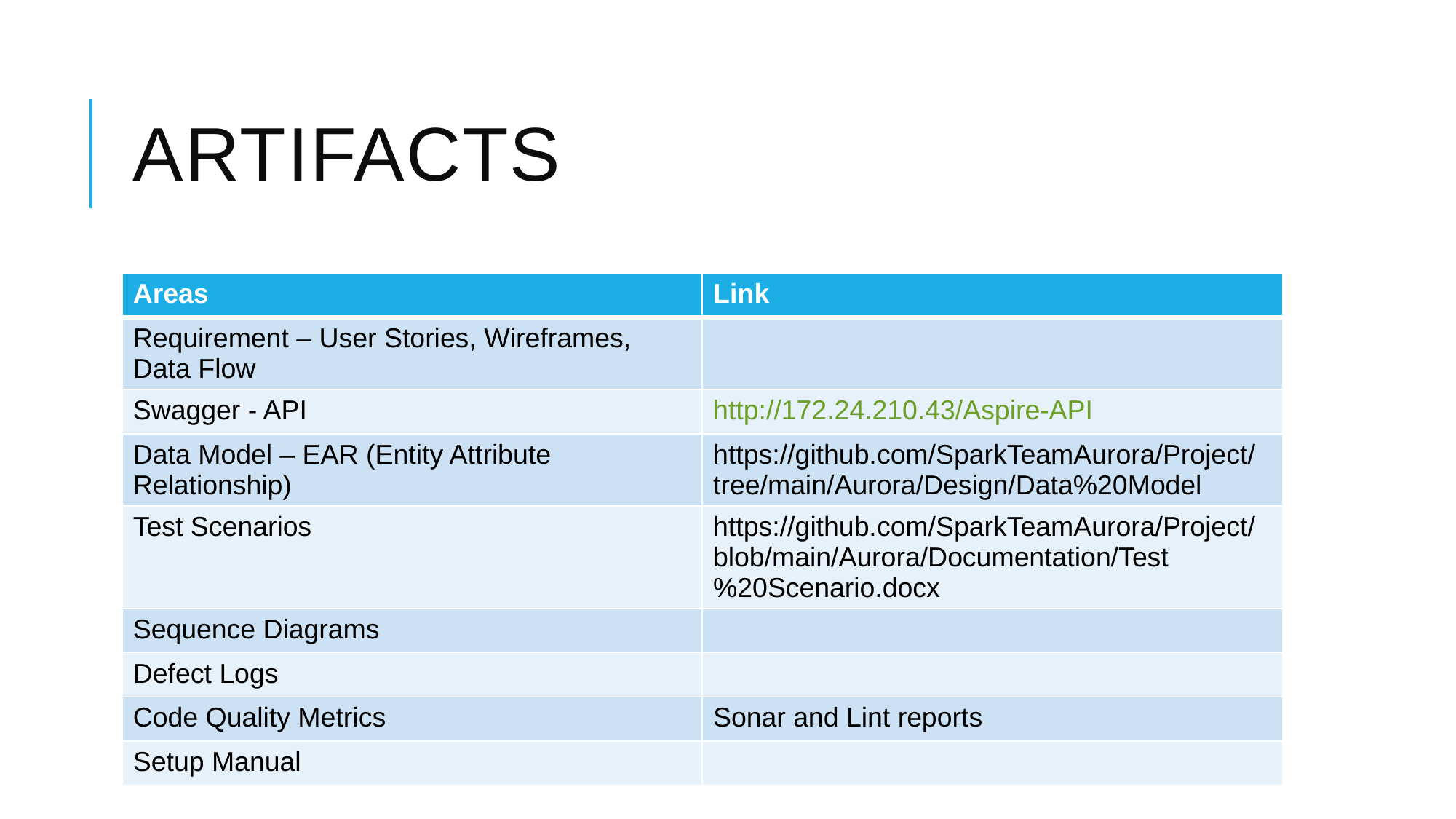

# Artifacts
| Areas | Link |
| --- | --- |
| Requirement – User Stories, Wireframes, Data Flow |  |
| Swagger - API | http://172.24.210.43/Aspire-API |
| Data Model – EAR (Entity Attribute Relationship) | https://github.com/SparkTeamAurora/Project/tree/main/Aurora/Design/Data%20Model |
| Test Scenarios | https://github.com/SparkTeamAurora/Project/blob/main/Aurora/Documentation/Test%20Scenario.docx |
| Sequence Diagrams |  |
| Defect Logs |  |
| Code Quality Metrics | Sonar and Lint reports |
| Setup Manual |  |